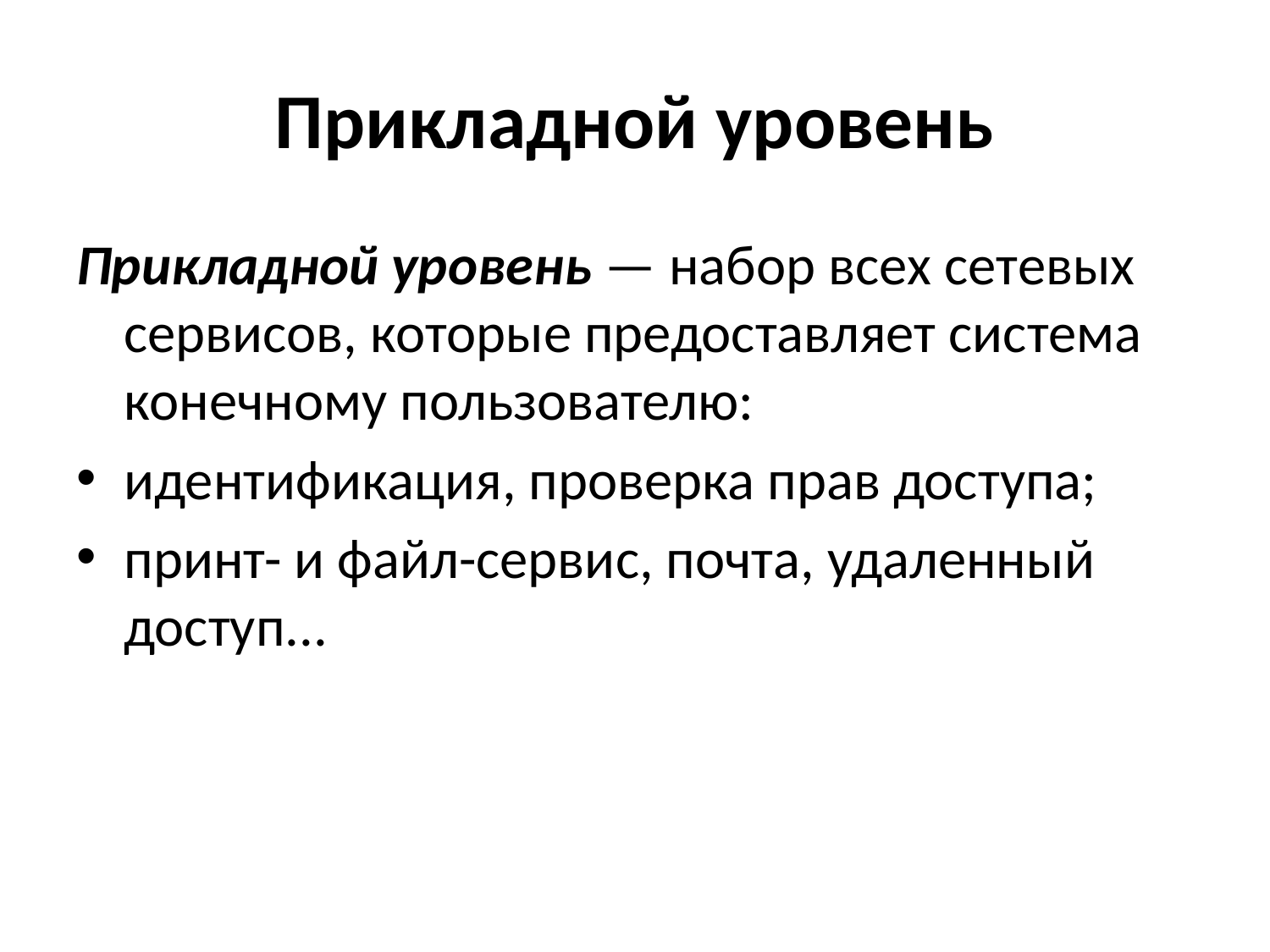

# Прикладной уровень
Прикладной уровень — набор всех сетевых сервисов, которые предоставляет система конечному пользователю:
идентификация, проверка прав доступа;
принт- и файл-сервис, почта, удаленный доступ...